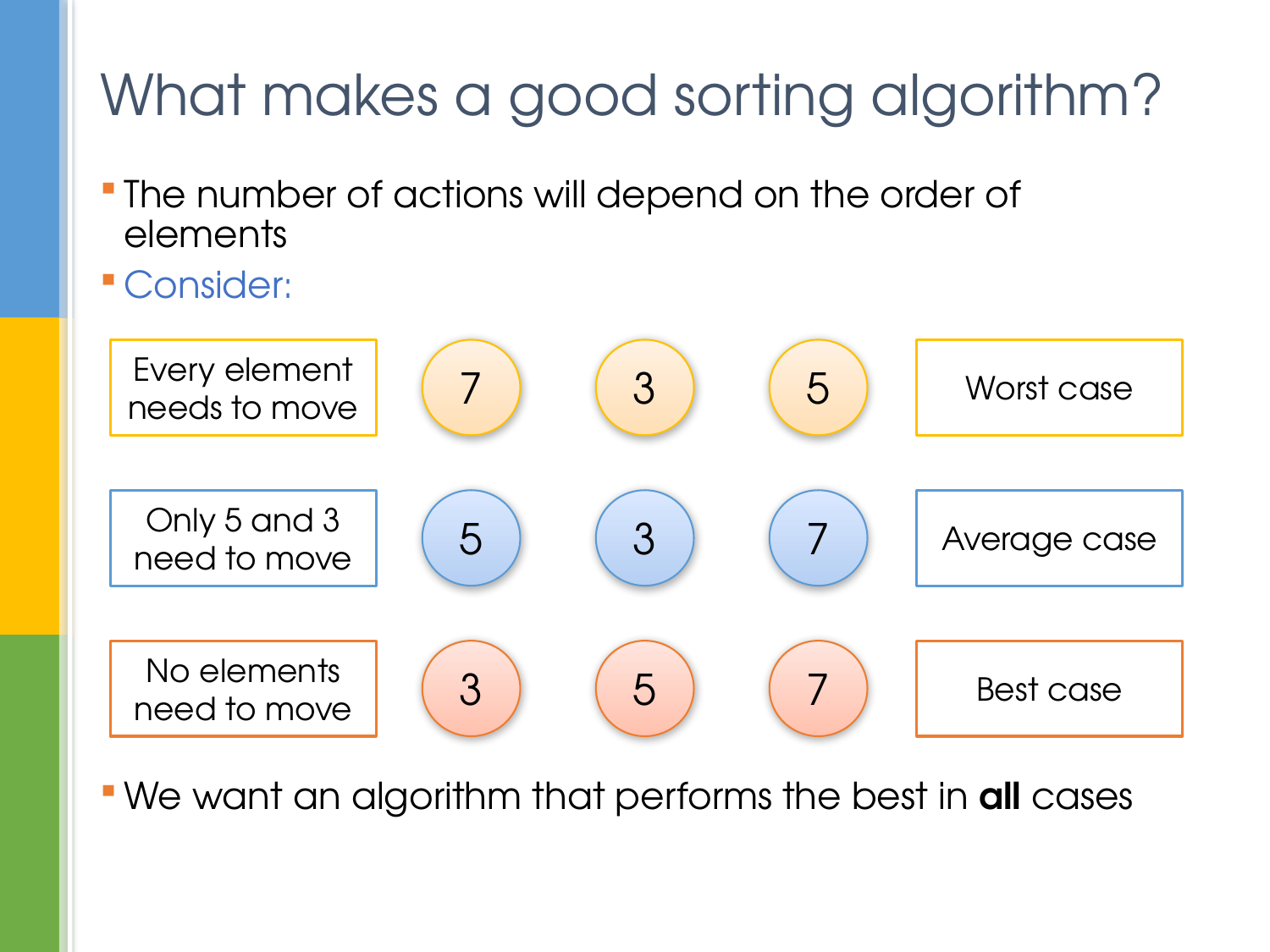

# What makes a good sorting algorithm?
The number of actions will depend on the order of elements
Consider:

We want an algorithm that performs the best in all cases
Every element needs to move
3
Worst case
5
7
Only 5 and 3 need to move
7
Average case
5
3
No elements need to move
Best case
3
5
7